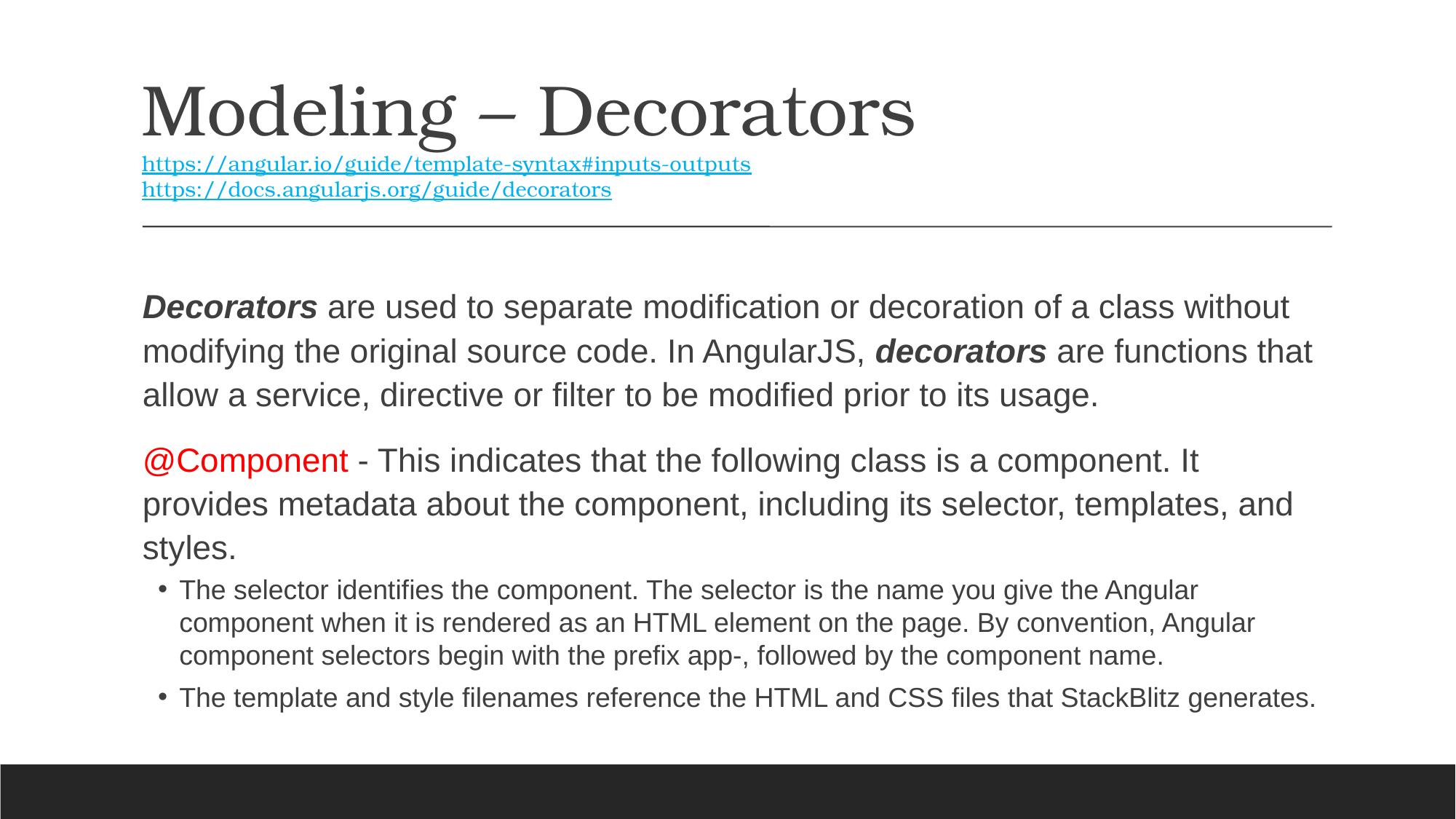

Modeling – Decorators
https://angular.io/guide/template-syntax#inputs-outputs
https://docs.angularjs.org/guide/decorators
Decorators are used to separate modification or decoration of a class without modifying the original source code. In AngularJS, decorators are functions that allow a service, directive or filter to be modified prior to its usage.
@Component - This indicates that the following class is a component. It provides metadata about the component, including its selector, templates, and styles.
The selector identifies the component. The selector is the name you give the Angular component when it is rendered as an HTML element on the page. By convention, Angular component selectors begin with the prefix app-, followed by the component name.
The template and style filenames reference the HTML and CSS files that StackBlitz generates.